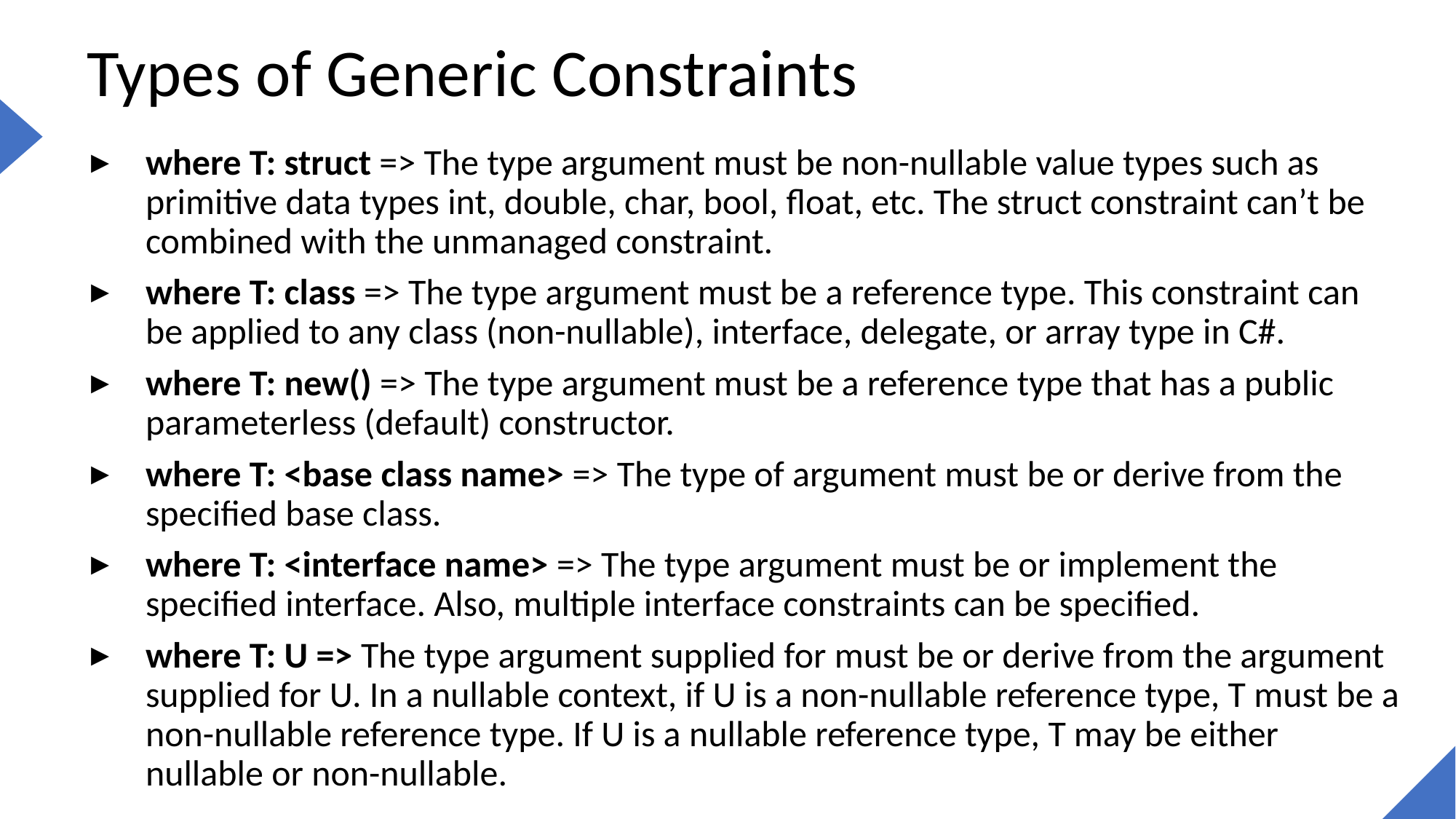

# Types of Generic Constraints
where T: struct => The type argument must be non-nullable value types such as primitive data types int, double, char, bool, float, etc. The struct constraint can’t be combined with the unmanaged constraint.
where T: class => The type argument must be a reference type. This constraint can be applied to any class (non-nullable), interface, delegate, or array type in C#.
where T: new() => The type argument must be a reference type that has a public parameterless (default) constructor.
where T: <base class name> => The type of argument must be or derive from the specified base class.
where T: <interface name> => The type argument must be or implement the specified interface. Also, multiple interface constraints can be specified.
where T: U => The type argument supplied for must be or derive from the argument supplied for U. In a nullable context, if U is a non-nullable reference type, T must be a non-nullable reference type. If U is a nullable reference type, T may be either nullable or non-nullable.